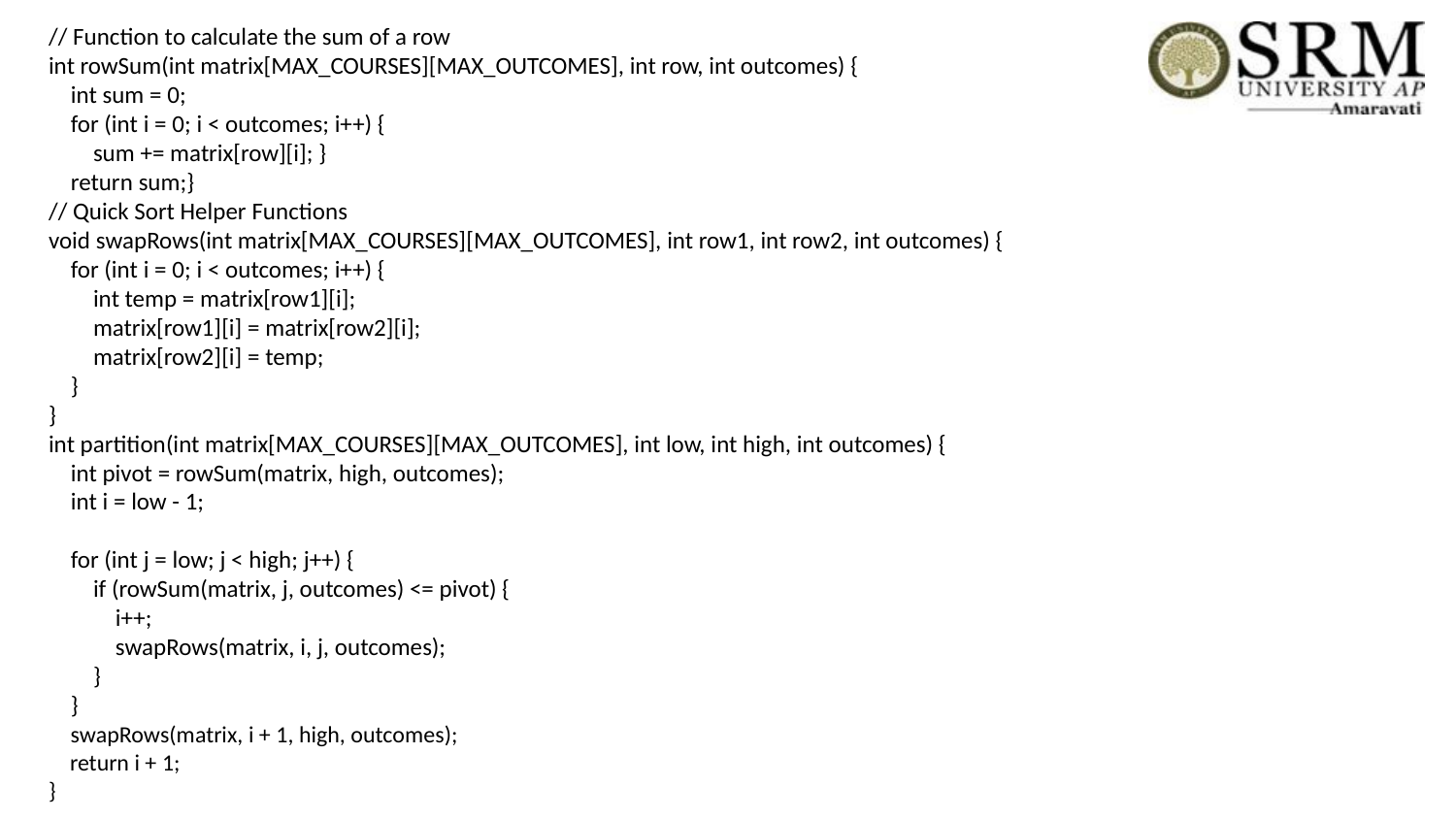

// Function to calculate the sum of a row
int rowSum(int matrix[MAX_COURSES][MAX_OUTCOMES], int row, int outcomes) {
    int sum = 0;
    for (int i = 0; i < outcomes; i++) {
        sum += matrix[row][i]; }
    return sum;}
// Quick Sort Helper Functions
void swapRows(int matrix[MAX_COURSES][MAX_OUTCOMES], int row1, int row2, int outcomes) {
    for (int i = 0; i < outcomes; i++) {
        int temp = matrix[row1][i];
        matrix[row1][i] = matrix[row2][i];
        matrix[row2][i] = temp;
    }
}
int partition(int matrix[MAX_COURSES][MAX_OUTCOMES], int low, int high, int outcomes) {
    int pivot = rowSum(matrix, high, outcomes);
    int i = low - 1;

    for (int j = low; j < high; j++) {
        if (rowSum(matrix, j, outcomes) <= pivot) {
            i++;
            swapRows(matrix, i, j, outcomes);
        }
    }
    swapRows(matrix, i + 1, high, outcomes);
    return i + 1;
}

#